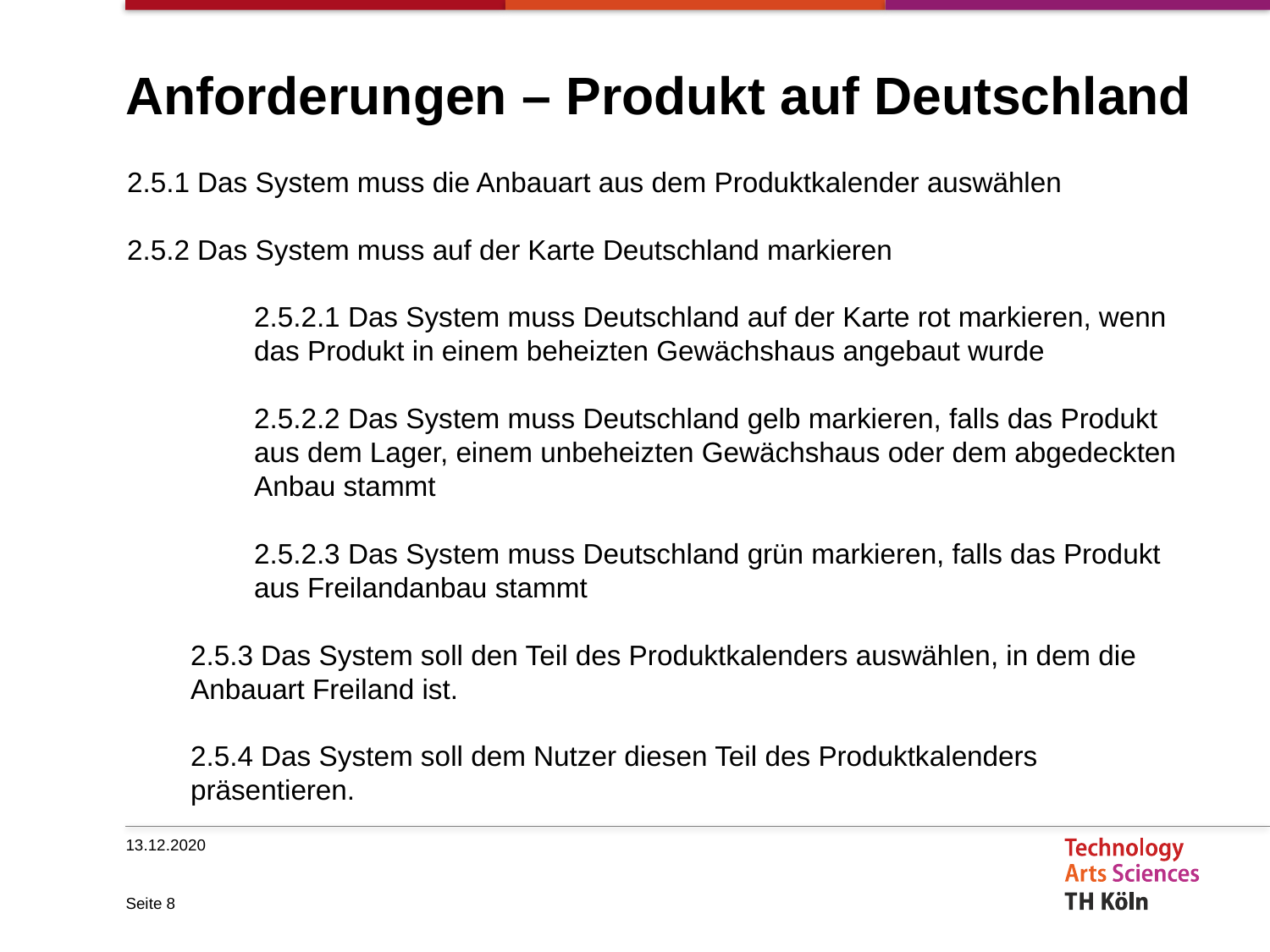

# Anforderungen – Produkt auf Deutschland
2.5.1 Das System muss die Anbauart aus dem Produktkalender auswählen
2.5.2 Das System muss auf der Karte Deutschland markieren
2.5.2.1 Das System muss Deutschland auf der Karte rot markieren, wenn das Produkt in einem beheizten Gewächshaus angebaut wurde
2.5.2.2 Das System muss Deutschland gelb markieren, falls das Produkt aus dem Lager, einem unbeheizten Gewächshaus oder dem abgedeckten Anbau stammt
2.5.2.3 Das System muss Deutschland grün markieren, falls das Produkt aus Freilandanbau stammt
2.5.3 Das System soll den Teil des Produktkalenders auswählen, in dem die Anbauart Freiland ist.
2.5.4 Das System soll dem Nutzer diesen Teil des Produktkalenders präsentieren.

13.12.2020
Seite 8